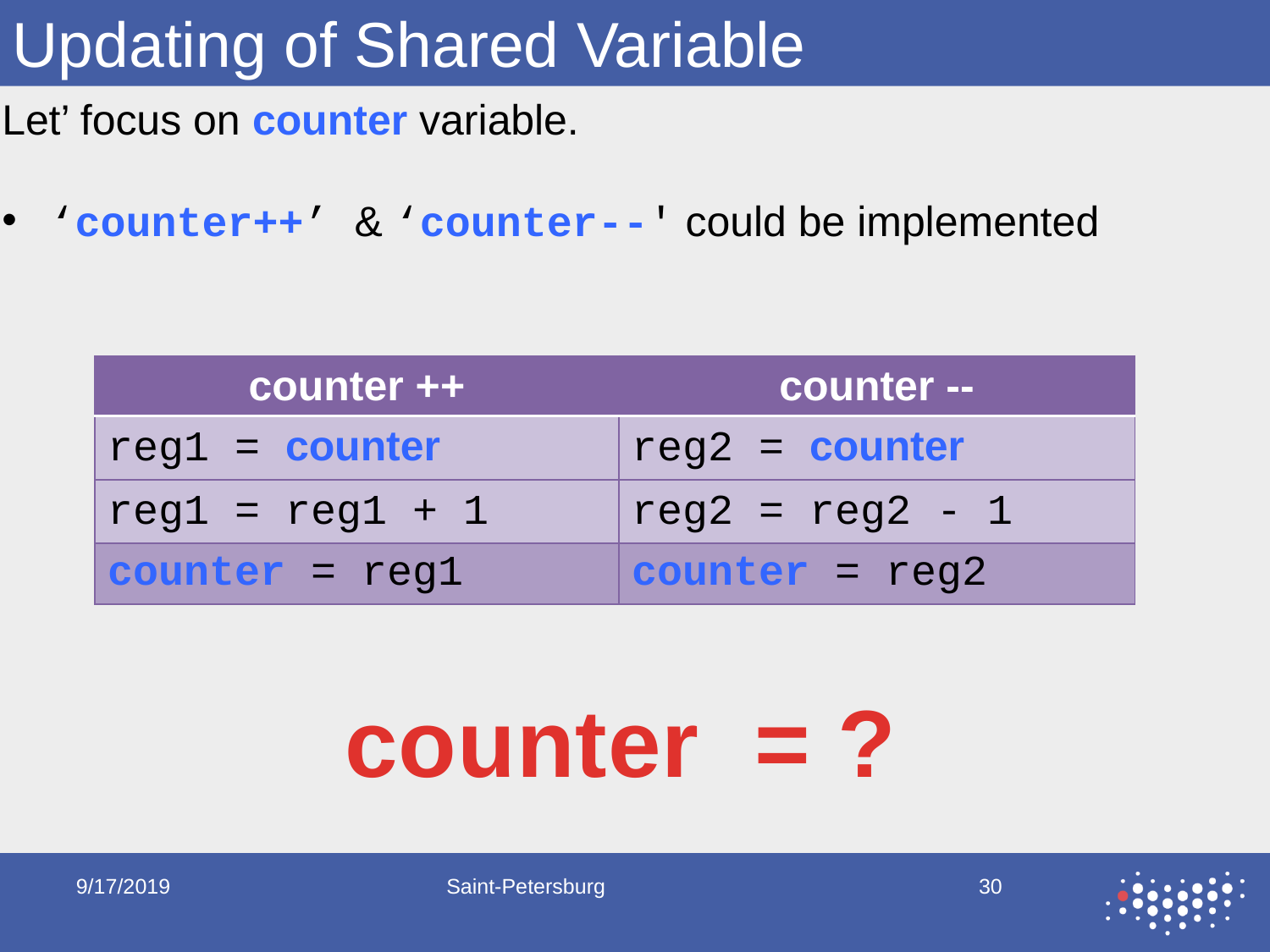

# Updating of Shared Variable

Let’ focus on counter variable.

‘counter++’ & ‘counter--' could be implemented
| counter ++ | counter -- |
| --- | --- |
| reg1 = counter | reg2 = counter |
| reg1 = reg1 + 1 | reg2 = reg2 - 1 |
| counter = reg1 | counter = reg2 |
counter  = ?
9/17/2019
Saint-Petersburg
30